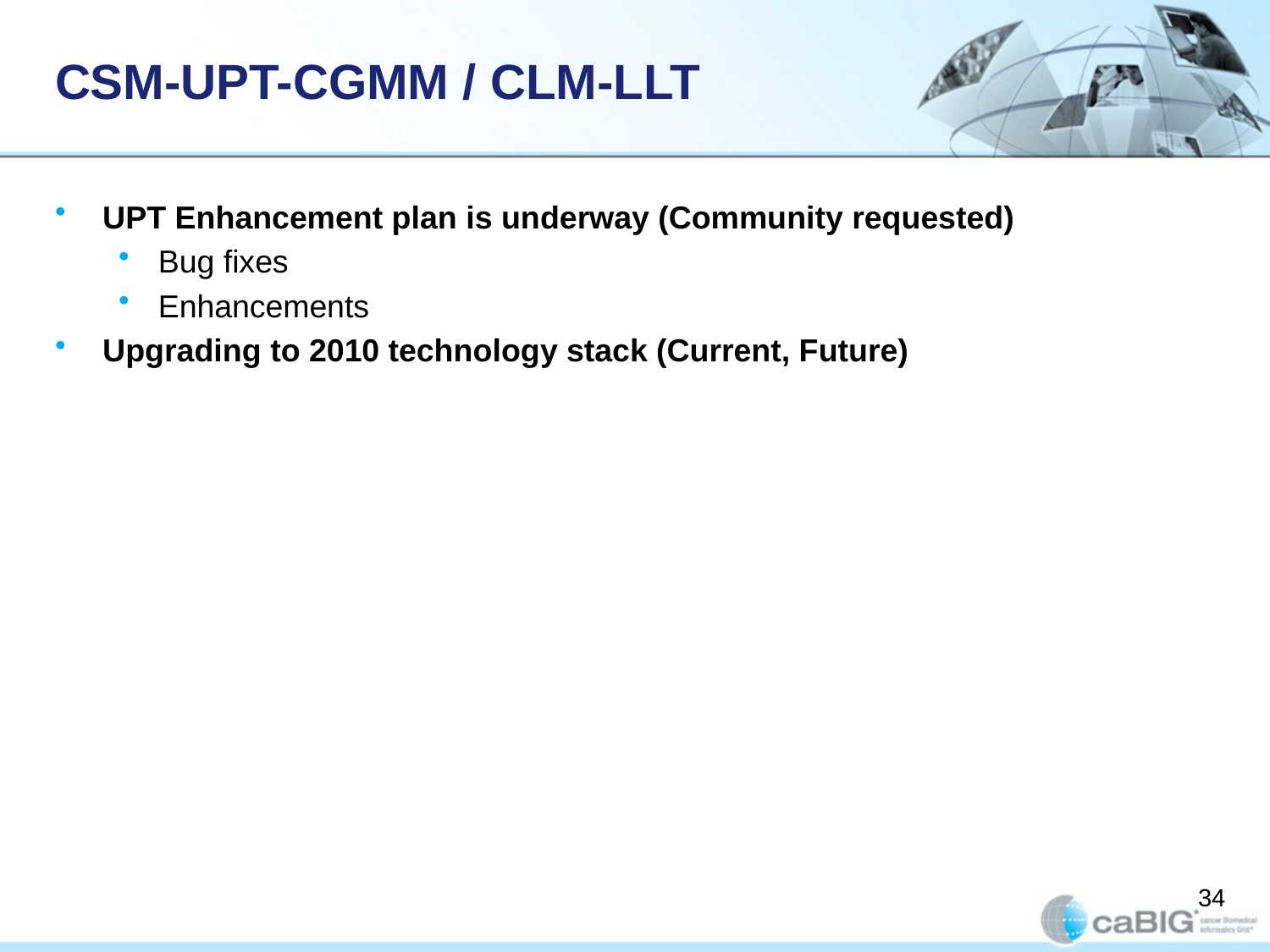

# CSM-UPT-CGMM / CLM-LLT
UPT Enhancement plan is underway (Community requested)
Bug fixes
Enhancements
Upgrading to 2010 technology stack (Current, Future)
34